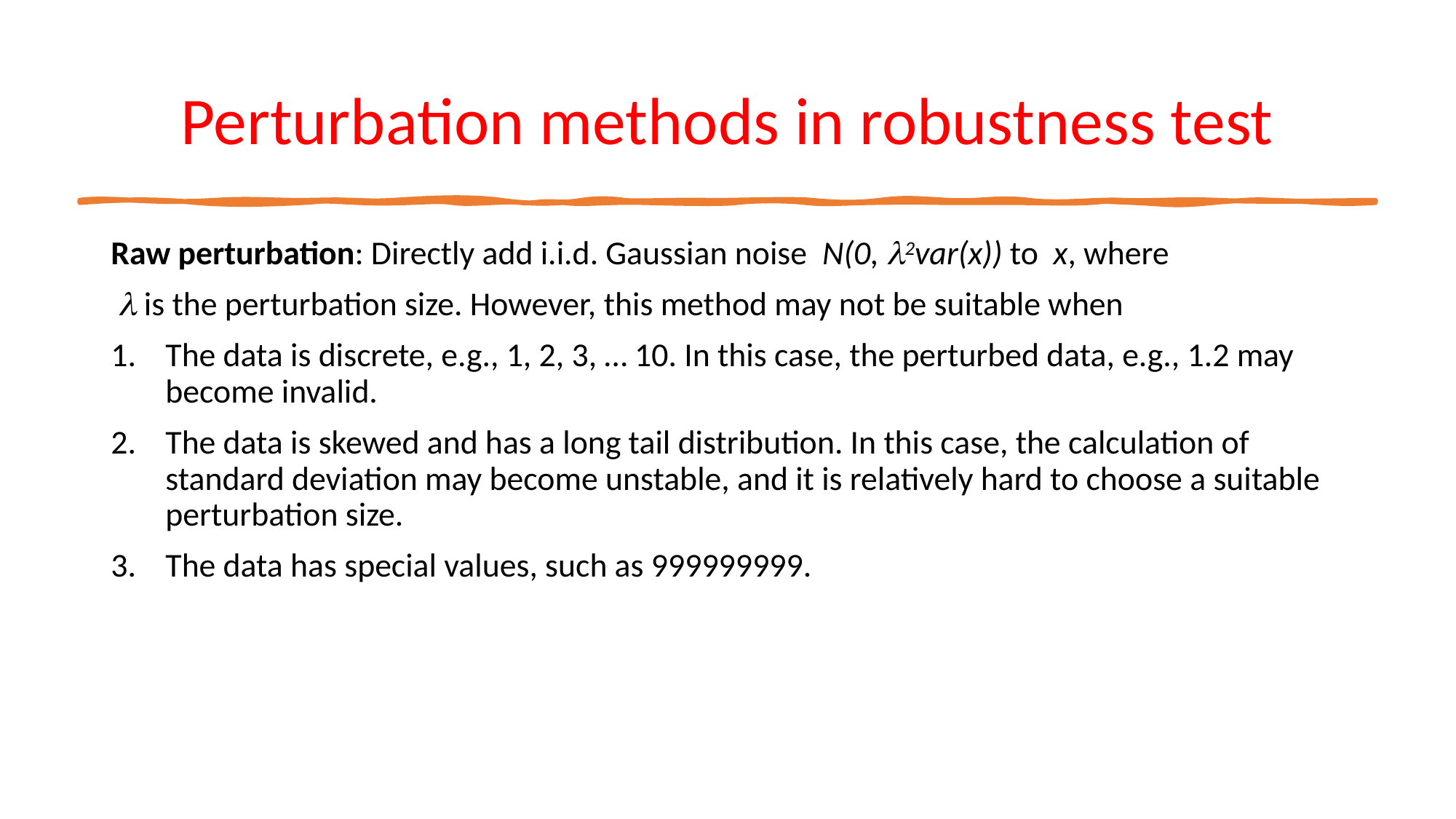

# Perturbation methods in robustness test

Raw perturbation: Directly add i.i.d. Gaussian noise  N(0, λ2var(x)) to  x, where
 λ is the perturbation size. However, this method may not be suitable when
The data is discrete, e.g., 1, 2, 3, … 10. In this case, the perturbed data, e.g., 1.2 may become invalid.
The data is skewed and has a long tail distribution. In this case, the calculation of standard deviation may become unstable, and it is relatively hard to choose a suitable perturbation size.
The data has special values, such as 999999999.